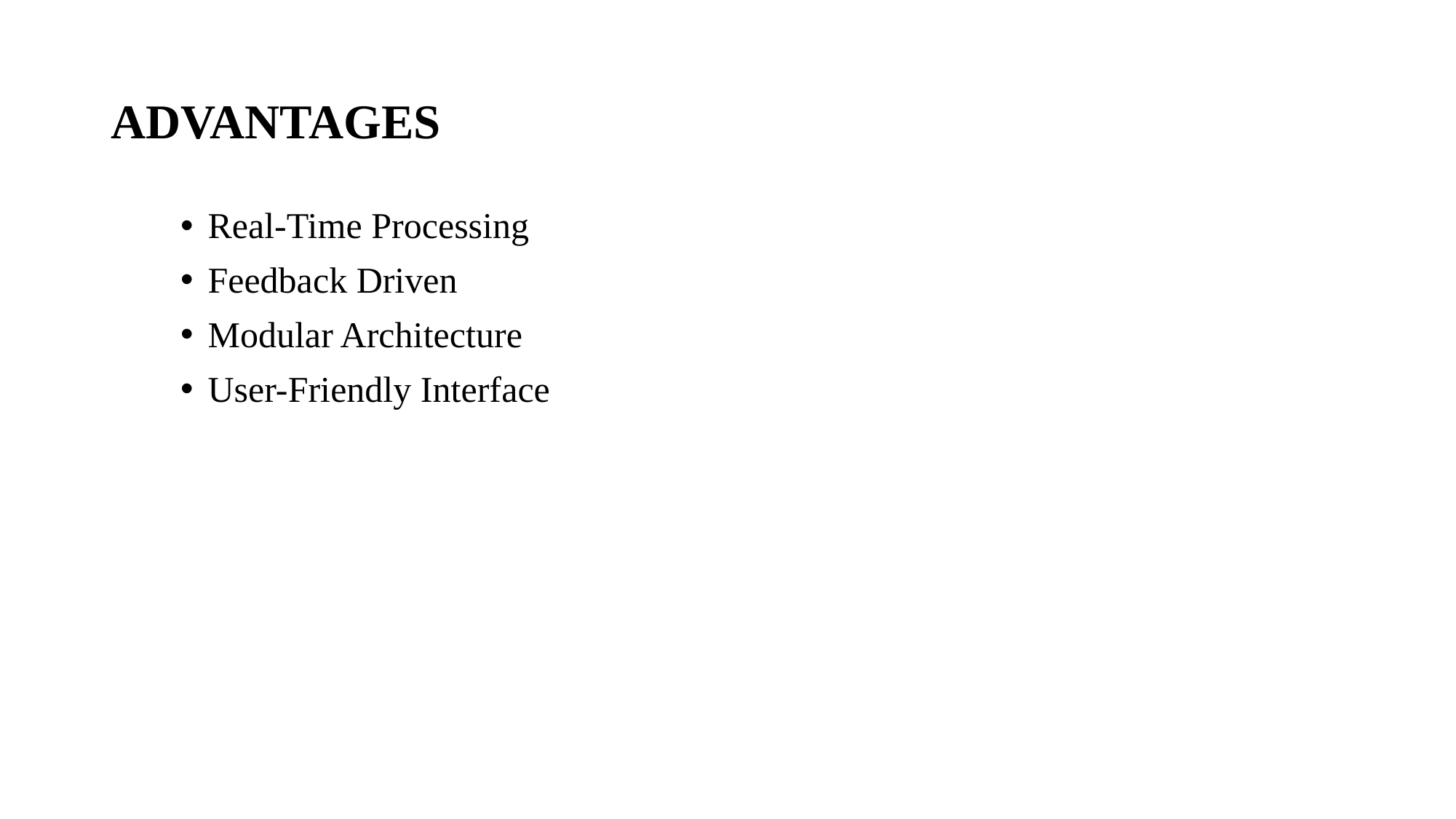

# ADVANTAGES
Real-Time Processing
Feedback Driven
Modular Architecture
User-Friendly Interface
26